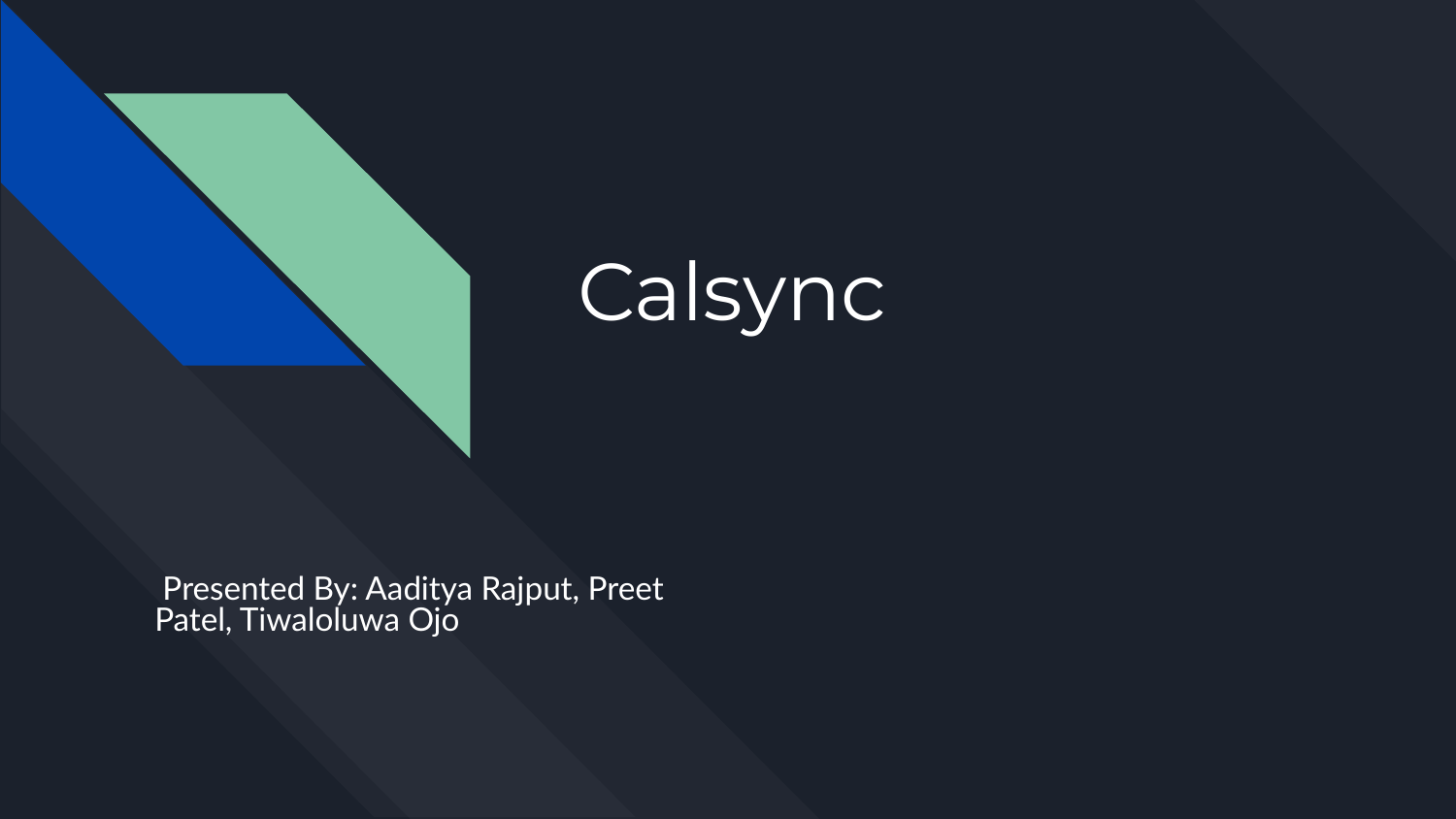

# Calsync
 Presented By: Aaditya Rajput, Preet Patel, Tiwaloluwa Ojo